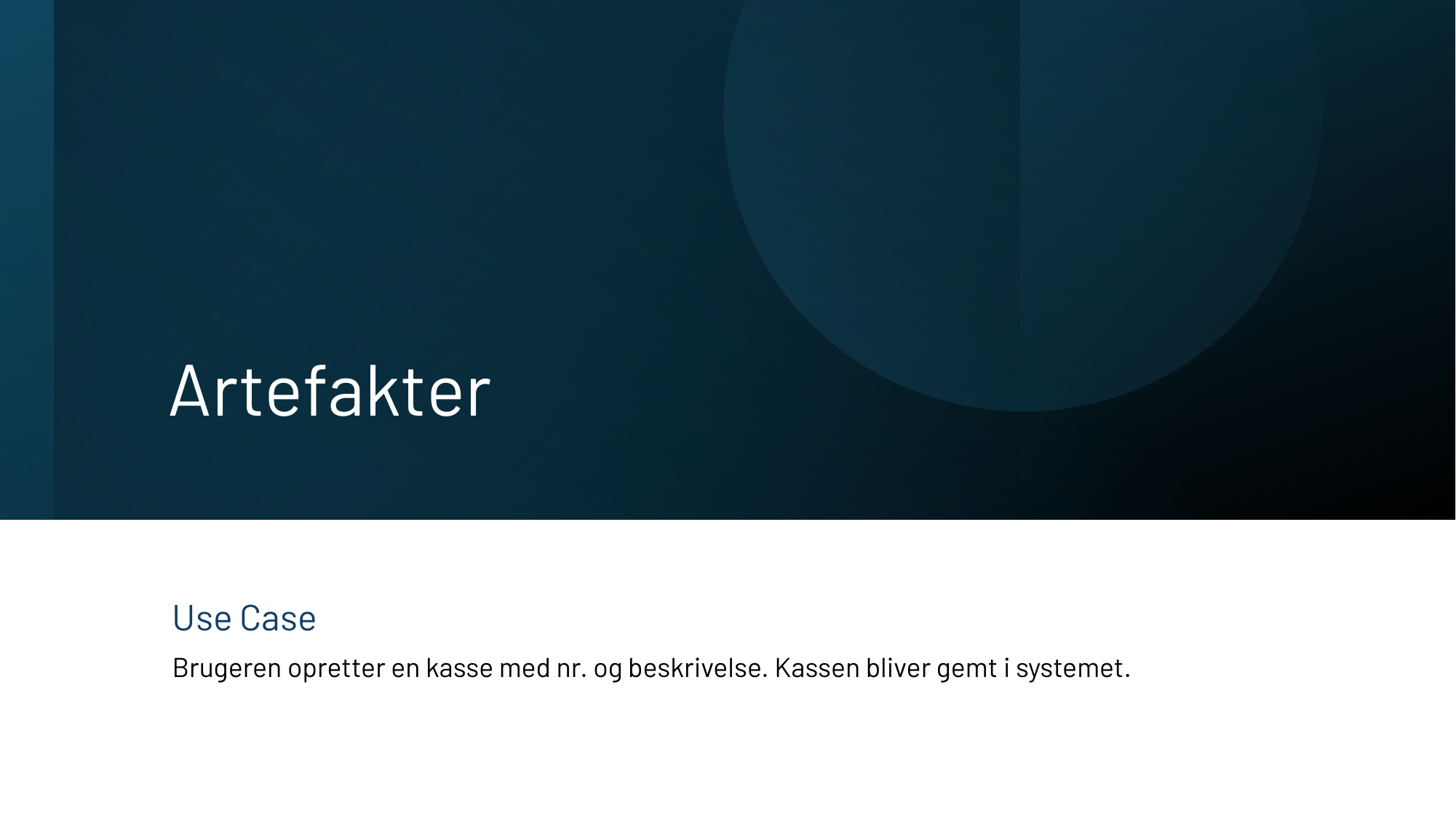

# Artefakter
Use Case
Brugeren opretter en kasse med nr. og beskrivelse. Kassen bliver gemt i systemet.